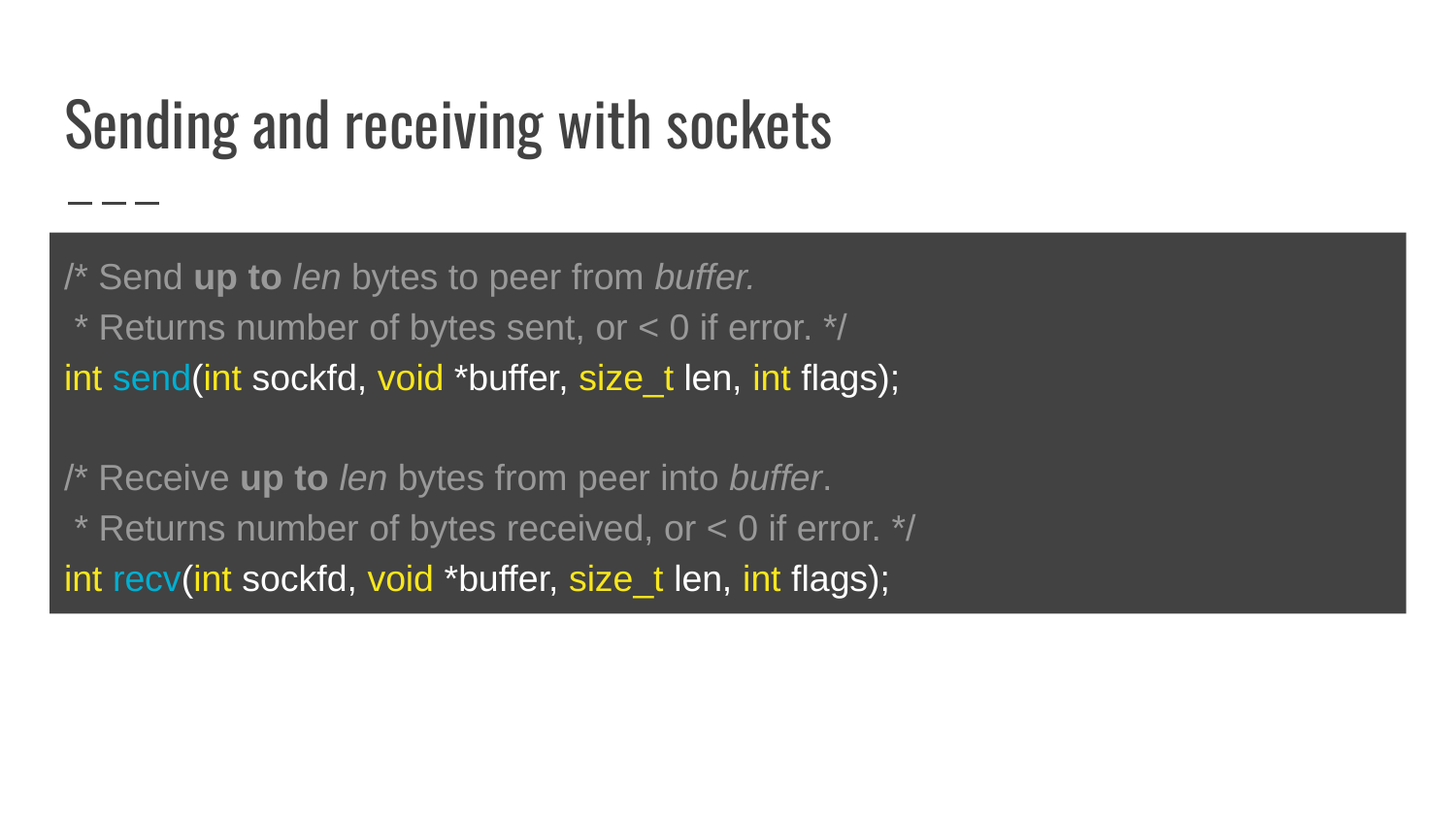

# Sending and receiving with sockets
/* Send up to len bytes to peer from buffer.
 * Returns number of bytes sent, or < 0 if error. */
int send(int sockfd, void *buffer, size_t len, int flags);

/* Receive up to len bytes from peer into buffer.
 * Returns number of bytes received, or < 0 if error. */
int recv(int sockfd, void *buffer, size_t len, int flags);